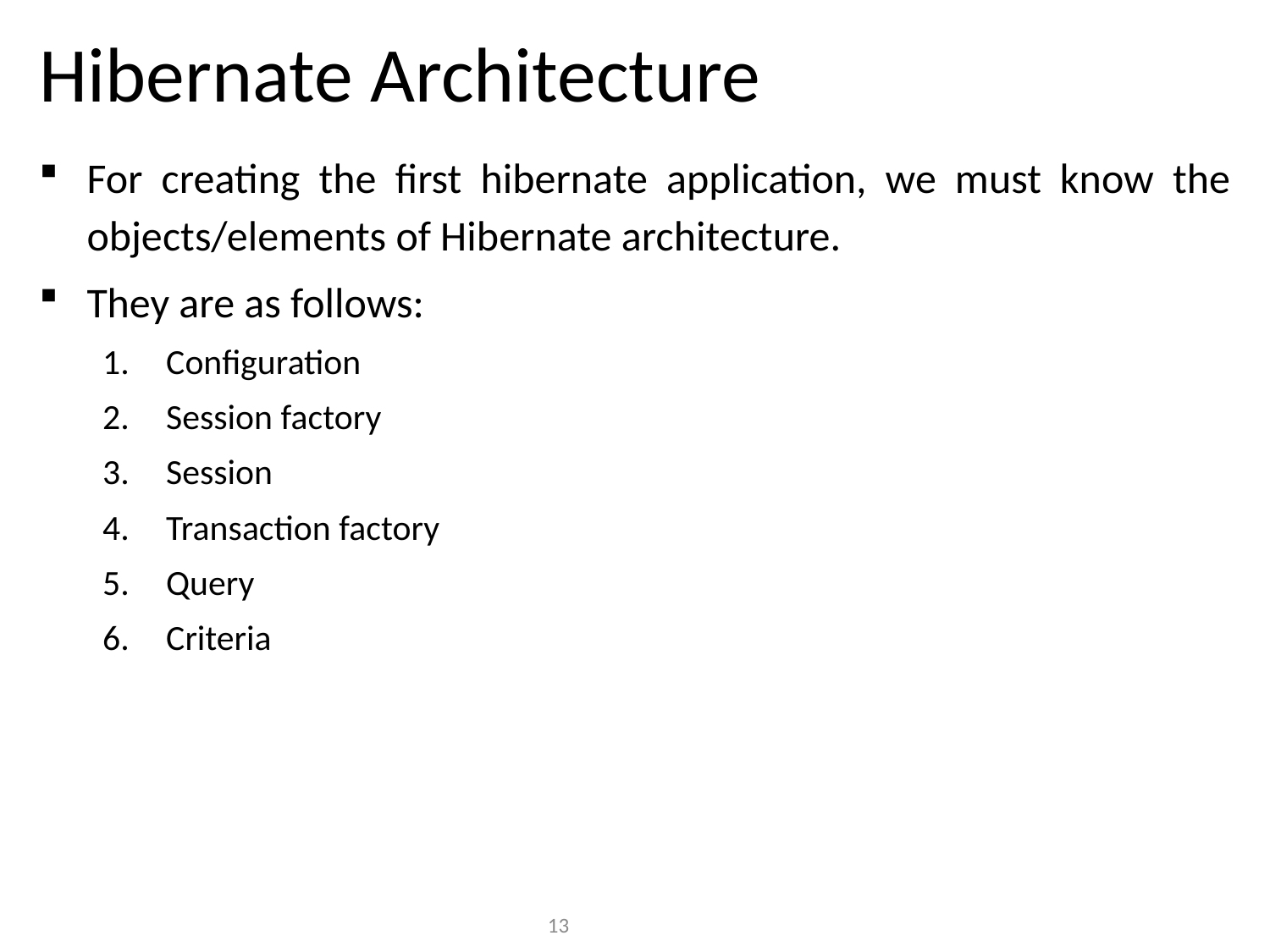

# Hibernate Architecture
For creating the first hibernate application, we must know the objects/elements of Hibernate architecture.
They are as follows:
Configuration
Session factory
Session
Transaction factory
Query
Criteria
13